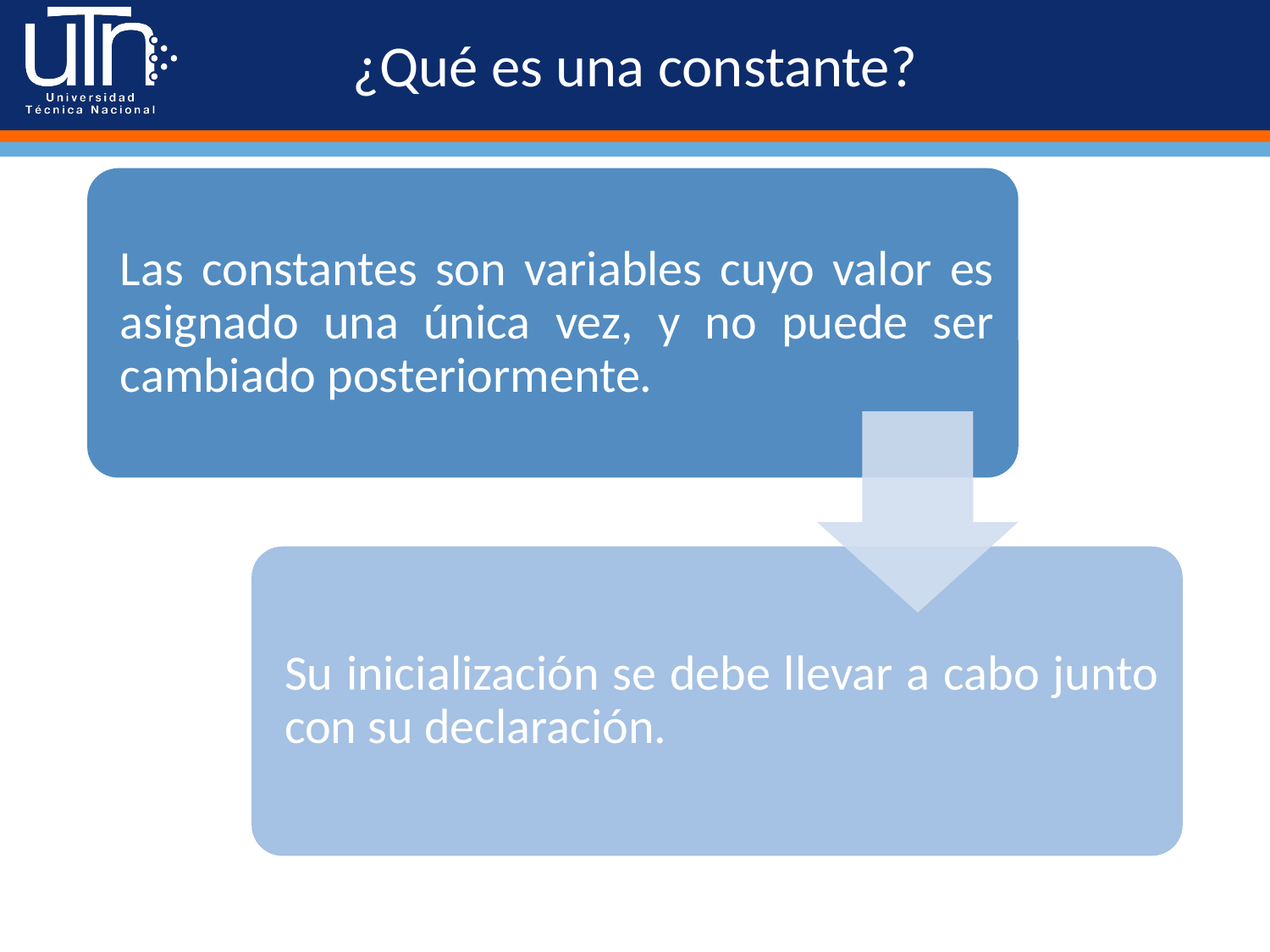

# ¿Qué es una constante?
Las constantes son variables cuyo valor es asignado una única vez, y no puede ser cambiado posteriormente.
Su inicialización se debe llevar a cabo junto con su declaración.